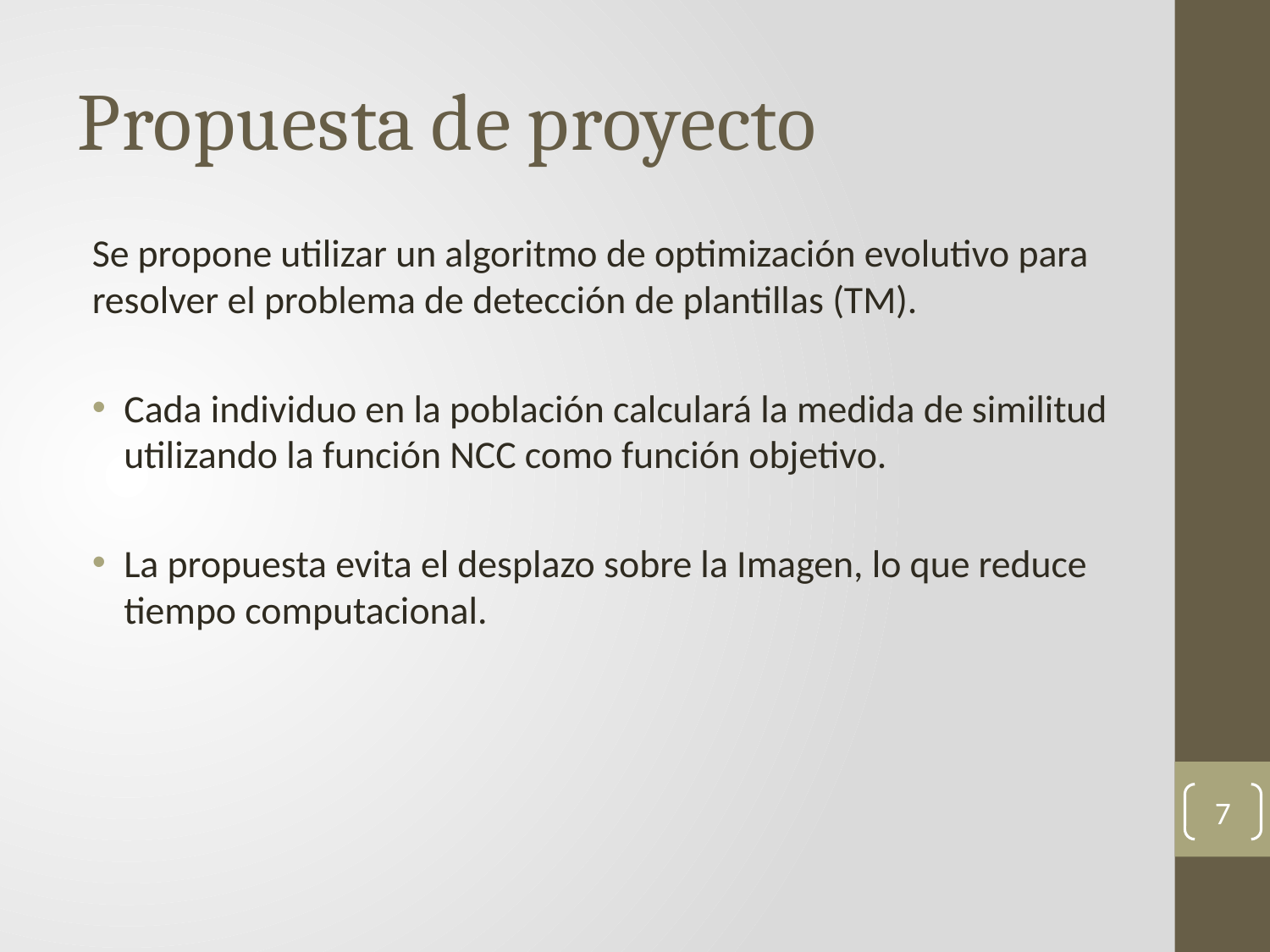

# Propuesta de proyecto
Se propone utilizar un algoritmo de optimización evolutivo para resolver el problema de detección de plantillas (TM).

Cada individuo en la población calculará la medida de similitud utilizando la función NCC como función objetivo.

La propuesta evita el desplazo sobre la Imagen, lo que reduce tiempo computacional.
7